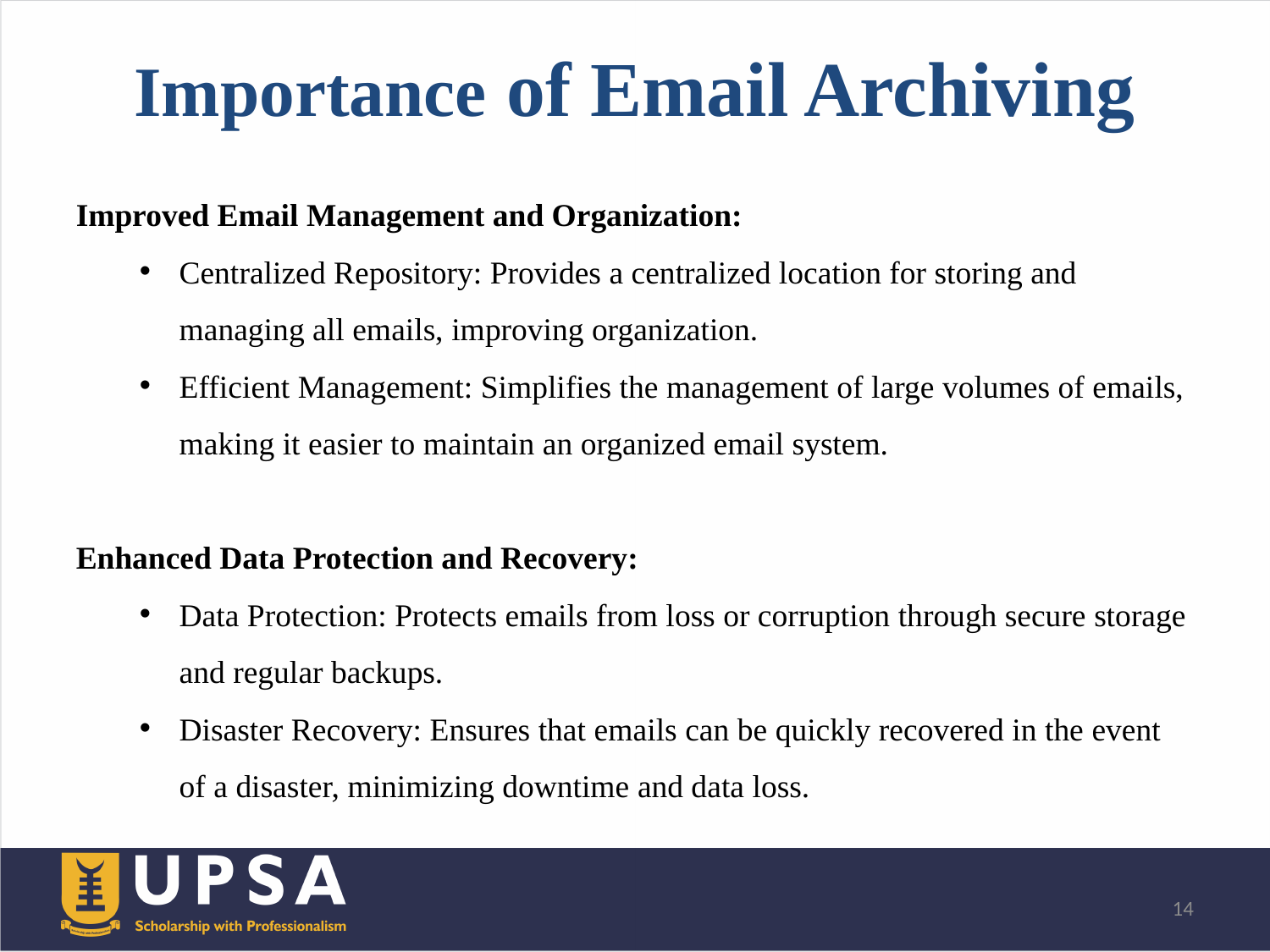

# Importance of Email Archiving
Improved Email Management and Organization:
Centralized Repository: Provides a centralized location for storing and managing all emails, improving organization.
Efficient Management: Simplifies the management of large volumes of emails, making it easier to maintain an organized email system.

Enhanced Data Protection and Recovery:
Data Protection: Protects emails from loss or corruption through secure storage and regular backups.
Disaster Recovery: Ensures that emails can be quickly recovered in the event of a disaster, minimizing downtime and data loss.

14